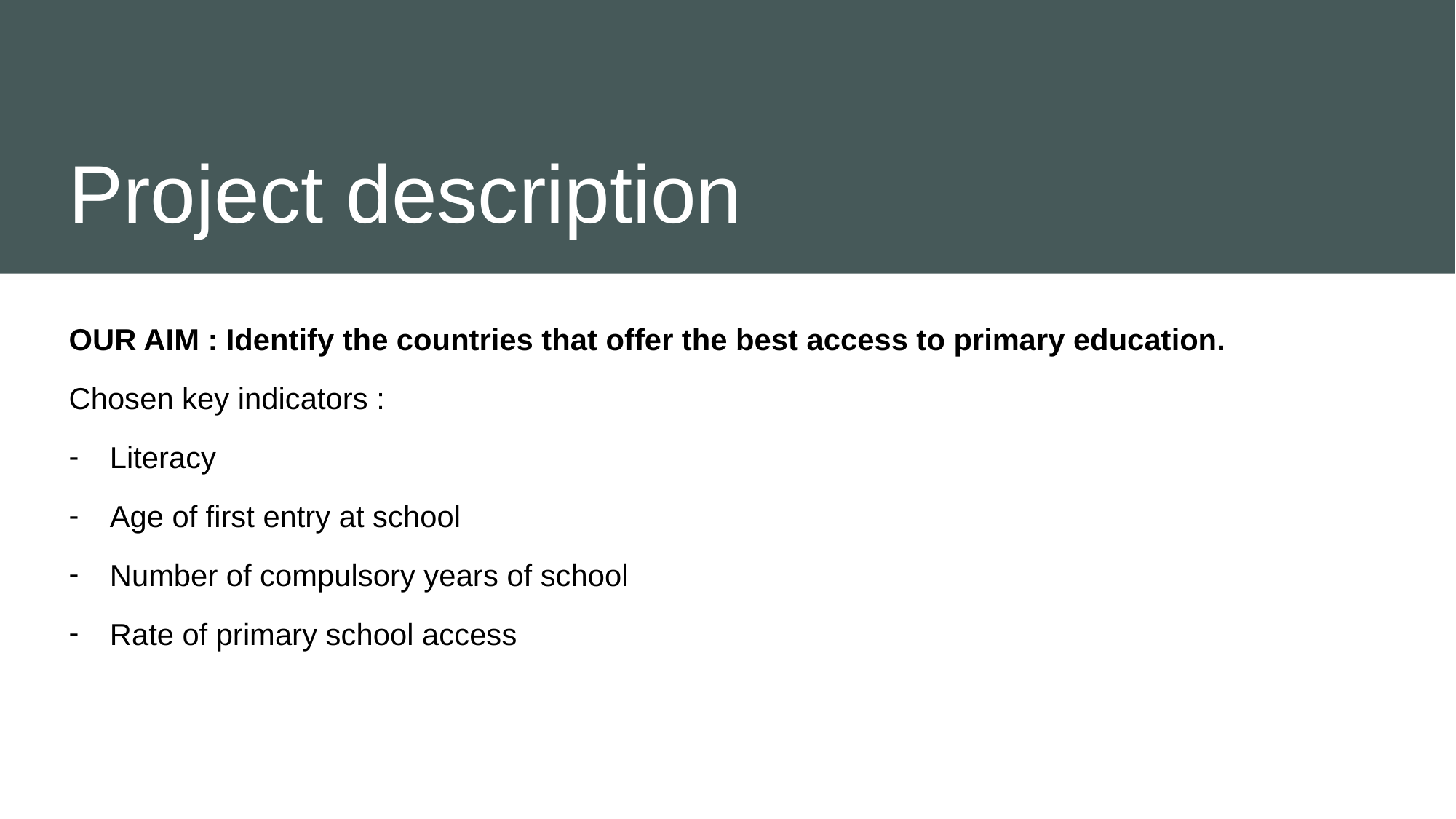

# Project description
OUR AIM : Identify the countries that offer the best access to primary education.
Chosen key indicators :
Literacy
Age of first entry at school
Number of compulsory years of school
Rate of primary school access